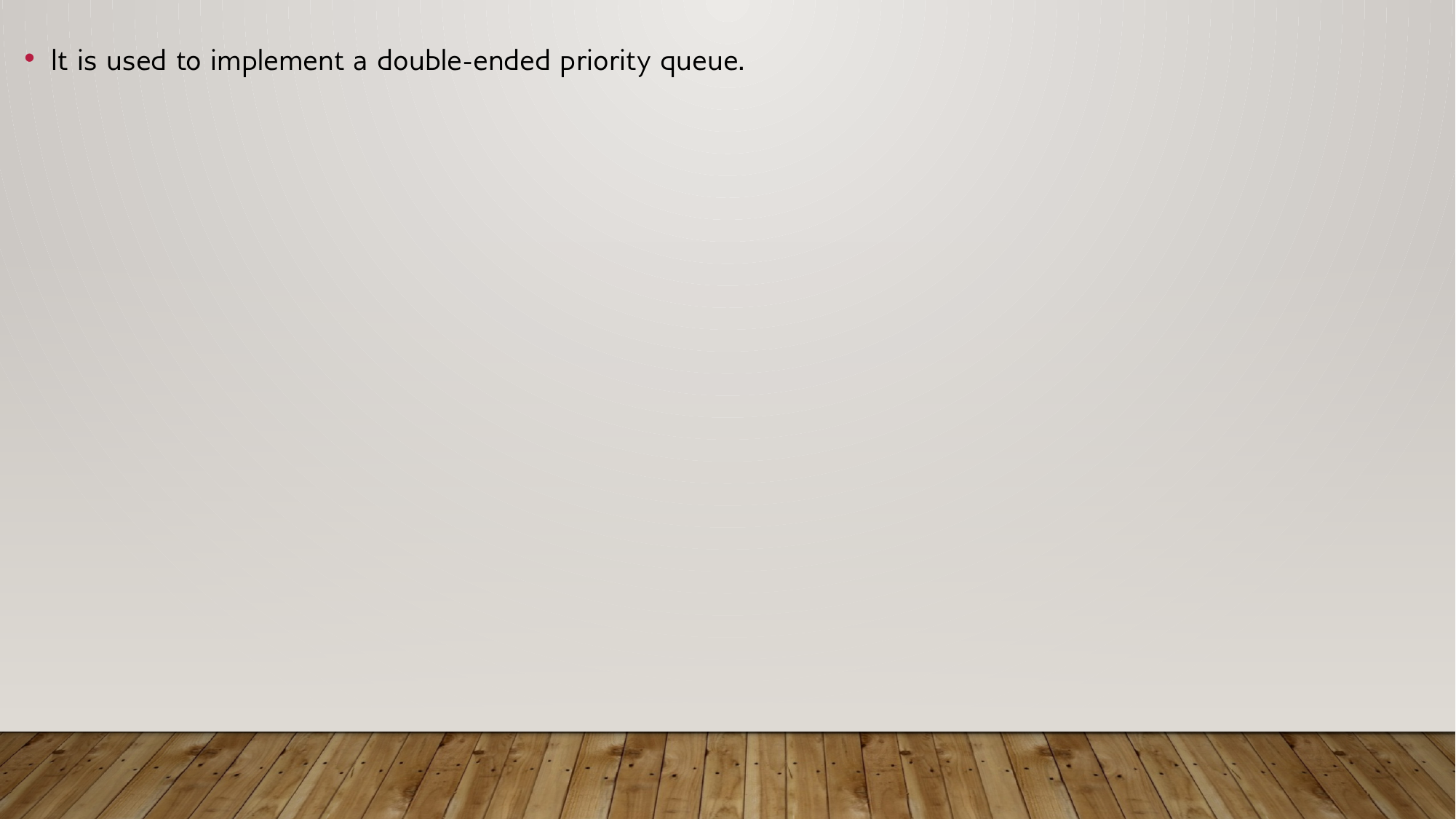

It is used to implement a double-ended priority queue.